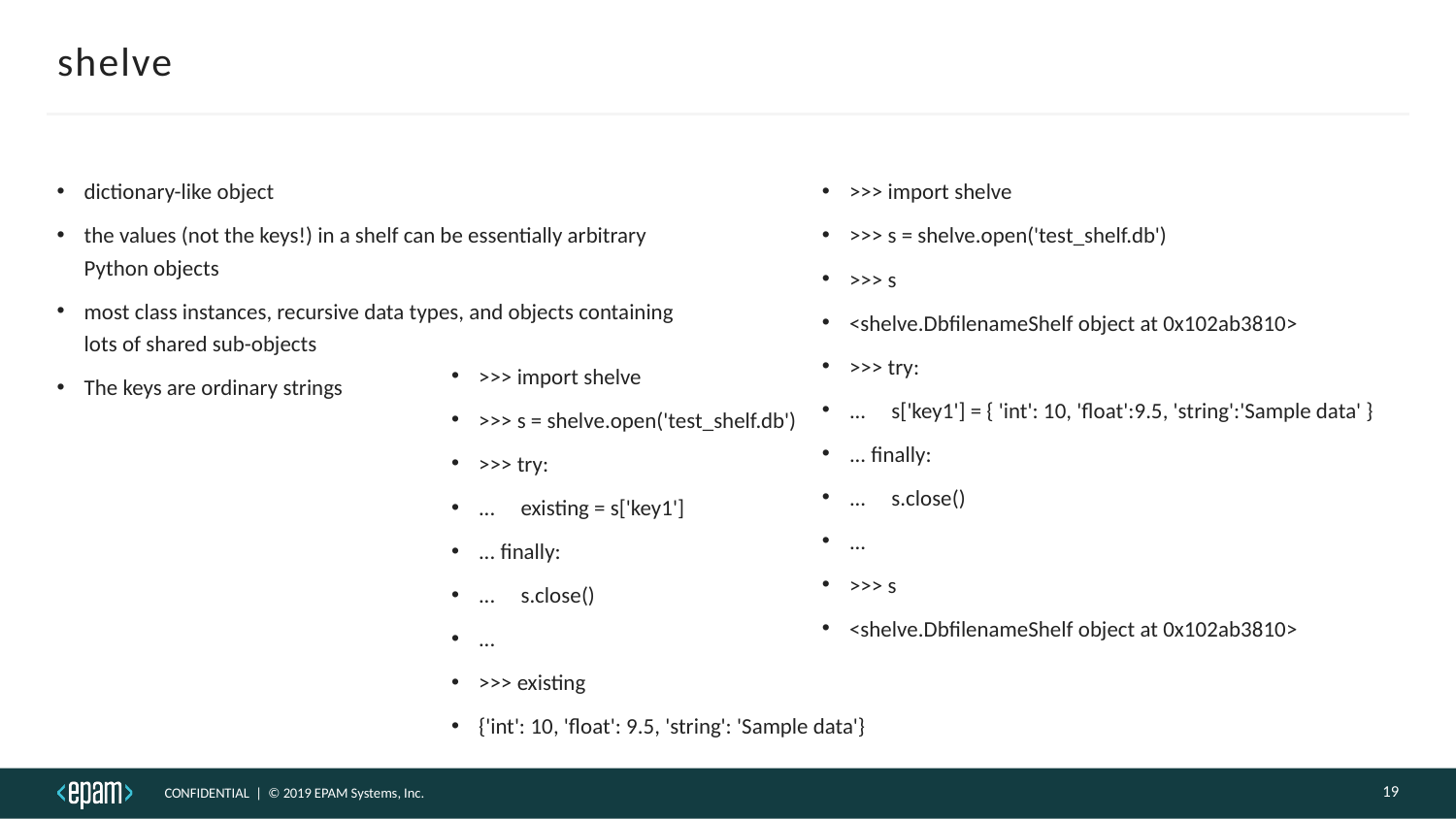

# shelve
dictionary-like object
the values (not the keys!) in a shelf can be essentially arbitrary Python objects
most class instances, recursive data types, and objects containing lots of shared sub-objects
The keys are ordinary strings
>>> import shelve
>>> s = shelve.open('test_shelf.db')
>>> s
<shelve.DbfilenameShelf object at 0x102ab3810>
>>> try:
...     s['key1'] = { 'int': 10, 'float':9.5, 'string':'Sample data' }
... finally:
...     s.close()
...
>>> s
<shelve.DbfilenameShelf object at 0x102ab3810>
>>> import shelve
>>> s = shelve.open('test_shelf.db')
>>> try:
...     existing = s['key1']
... finally:
...     s.close()
...
>>> existing
{'int': 10, 'float': 9.5, 'string': 'Sample data'}
19